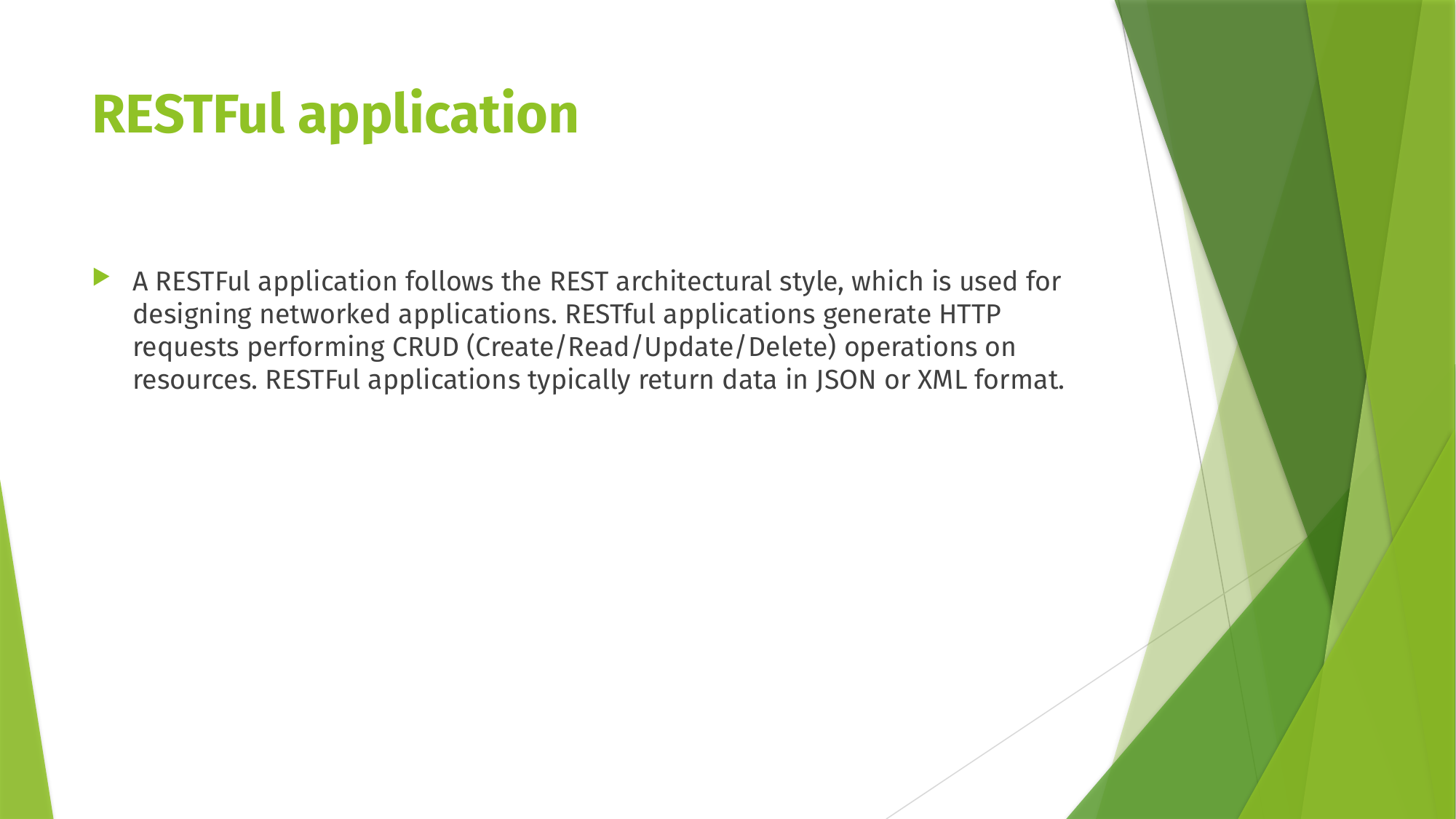

# RESTFul application
A RESTFul application follows the REST architectural style, which is used for designing networked applications. RESTful applications generate HTTP requests performing CRUD (Create/Read/Update/Delete) operations on resources. RESTFul applications typically return data in JSON or XML format.